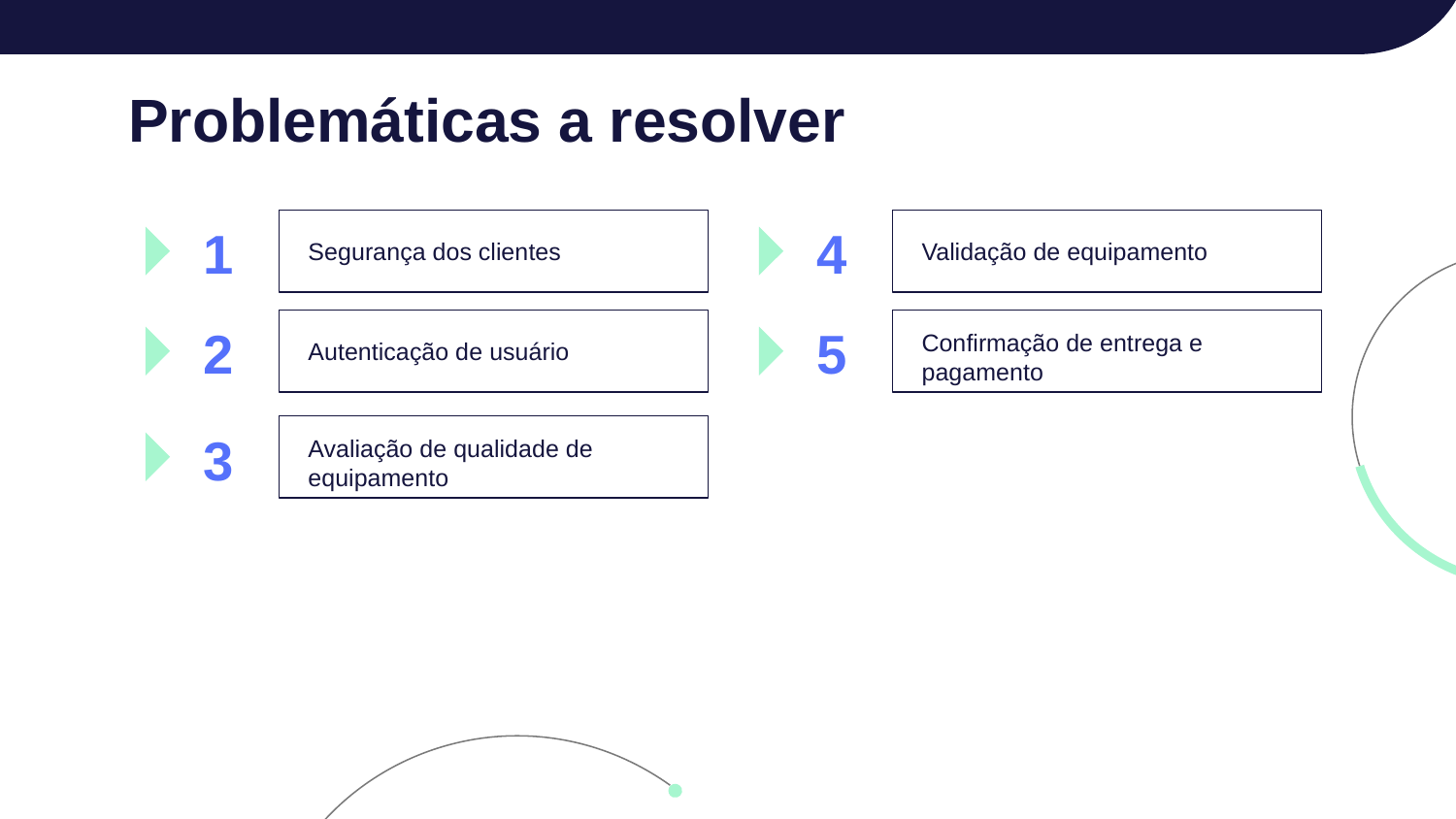

# Problemáticas a resolver
1
Segurança dos clientes
4
Validação de equipamento

2
Autenticação de usuário
5
Confirmação de entrega e pagamento

3
Avaliação de qualidade de equipamento